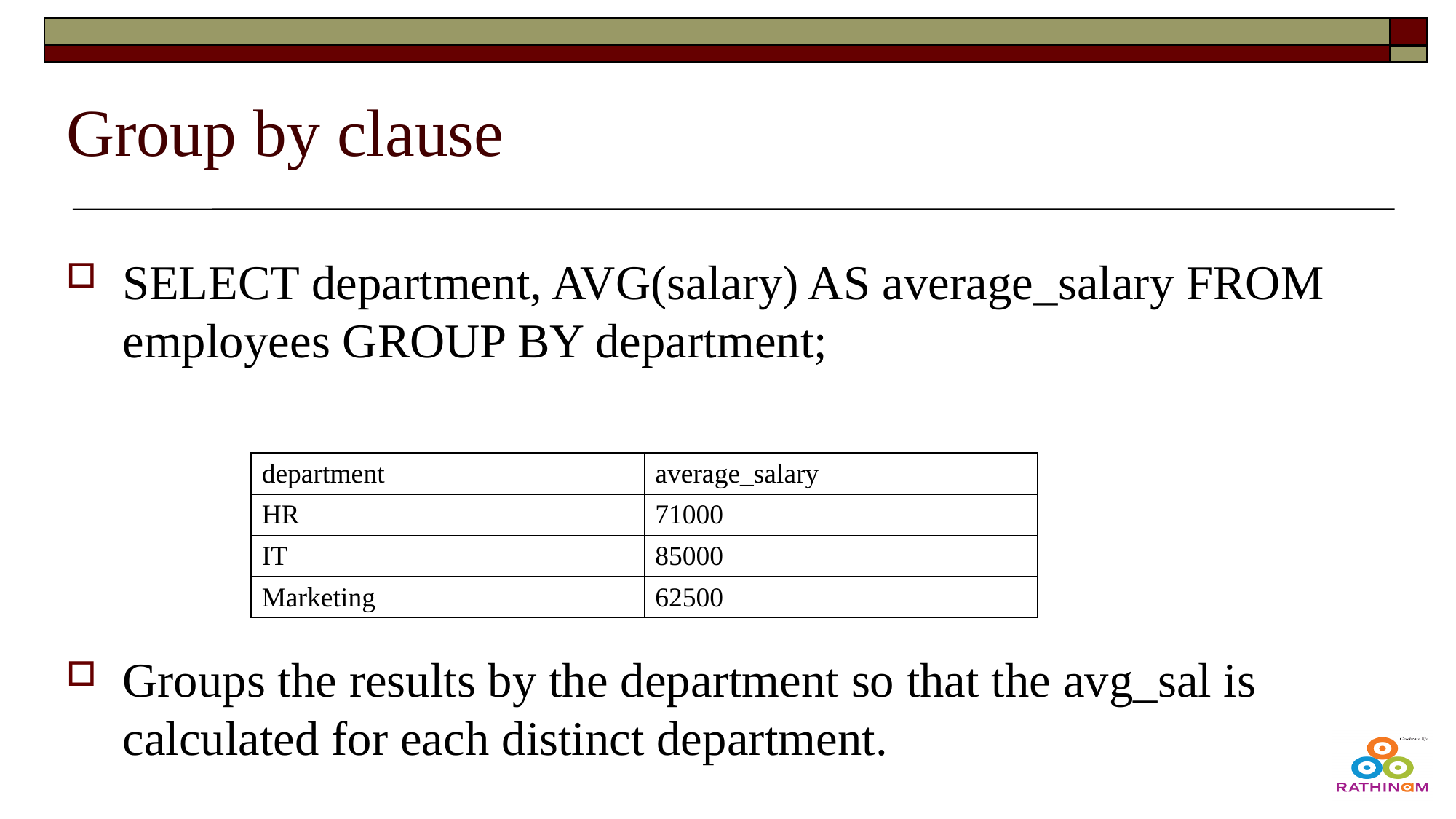

# Group by clause
SELECT department, AVG(salary) AS average_salary FROM employees GROUP BY department;

Groups the results by the department so that the avg_sal is calculated for each distinct department.

| department | average\_salary |
| --- | --- |
| HR | 71000 |
| IT | 85000 |
| Marketing | 62500 |